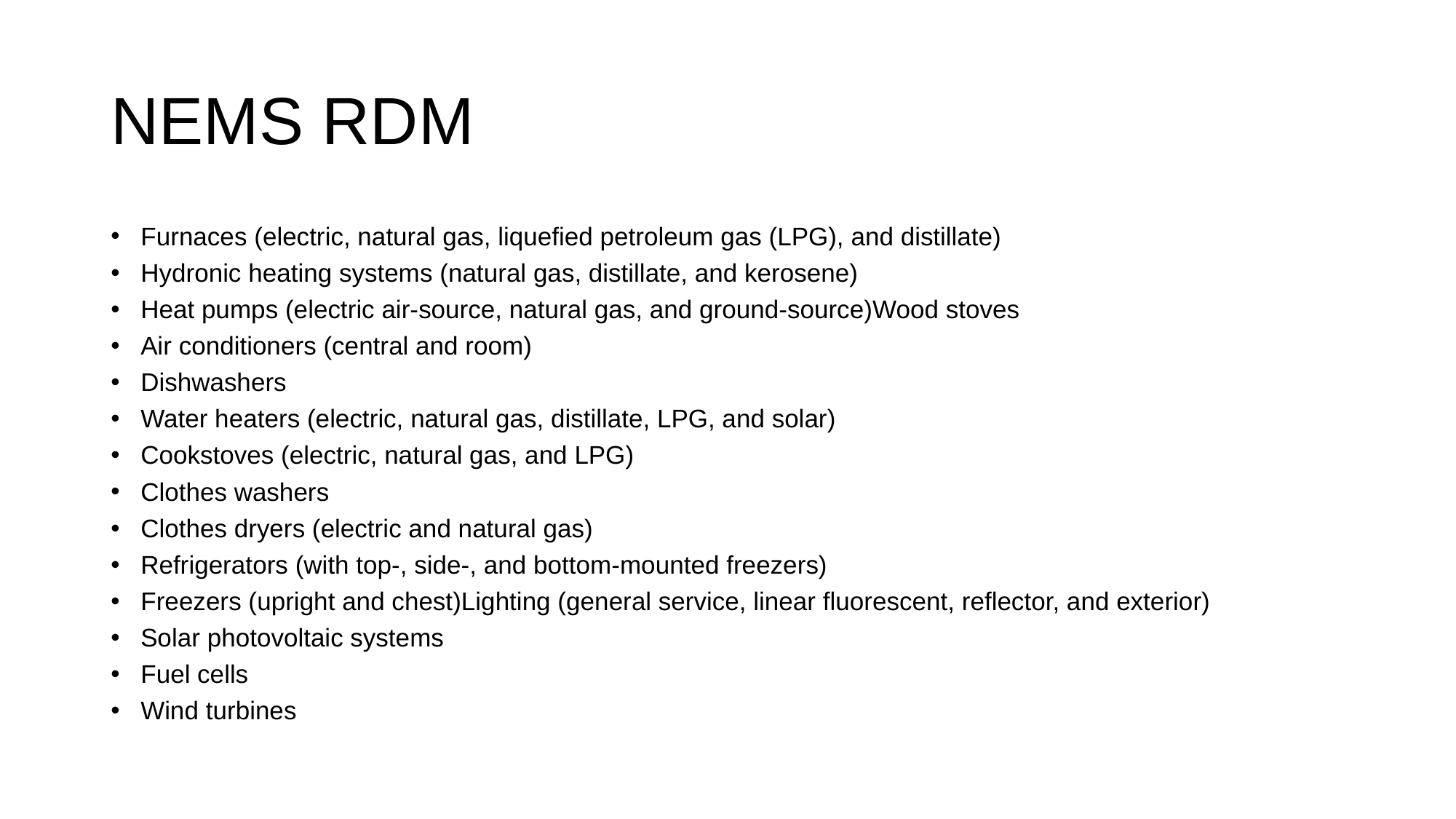

# NEMS RDM
Furnaces (electric, natural gas, liquefied petroleum gas (LPG), and distillate)
Hydronic heating systems (natural gas, distillate, and kerosene)
Heat pumps (electric air-source, natural gas, and ground-source)Wood stoves
Air conditioners (central and room)
Dishwashers
Water heaters (electric, natural gas, distillate, LPG, and solar)
Cookstoves (electric, natural gas, and LPG)
Clothes washers
Clothes dryers (electric and natural gas)
Refrigerators (with top-, side-, and bottom-mounted freezers)
Freezers (upright and chest)Lighting (general service, linear fluorescent, reflector, and exterior)
Solar photovoltaic systems
Fuel cells
Wind turbines